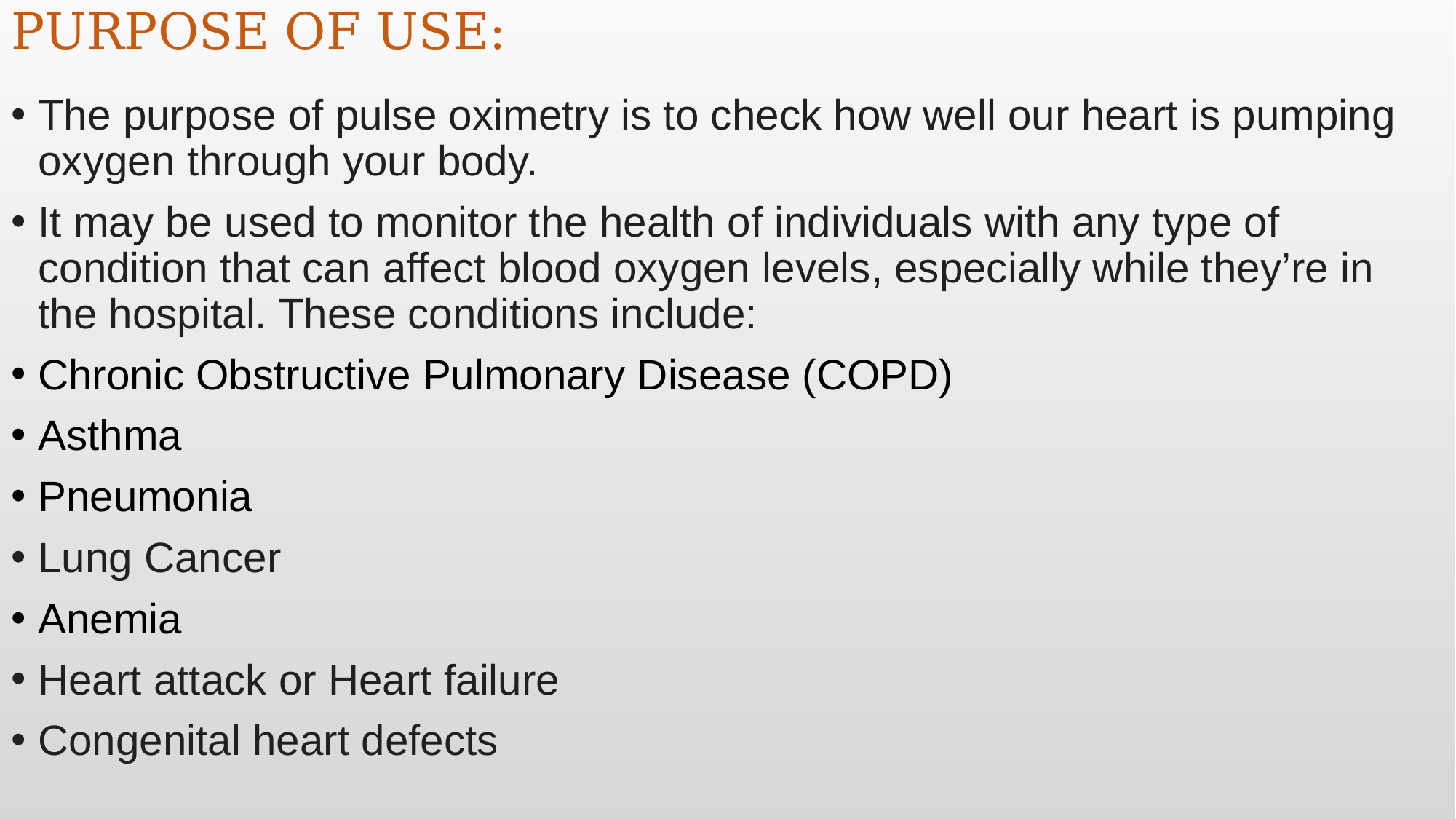

# PURPOSE OF USE:
The purpose of pulse oximetry is to check how well our heart is pumping oxygen through your body.
It may be used to monitor the health of individuals with any type of condition that can affect blood oxygen levels, especially while they’re in the hospital. These conditions include:
Chronic Obstructive Pulmonary Disease (COPD)
Asthma
Pneumonia
Lung Cancer
Anemia
Heart attack or Heart failure
Congenital heart defects